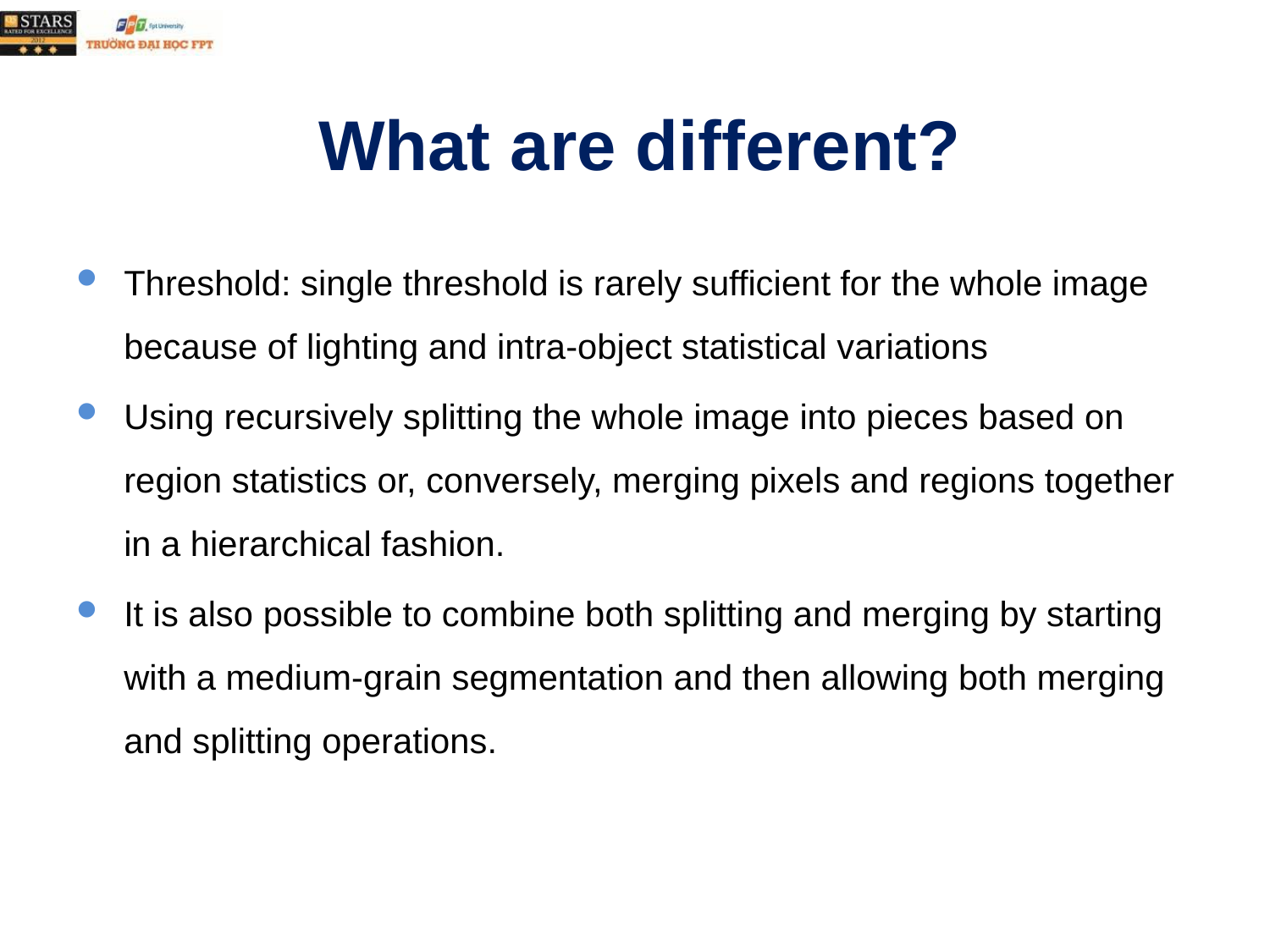

# What are different?
Threshold: single threshold is rarely sufficient for the whole image because of lighting and intra-object statistical variations
Using recursively splitting the whole image into pieces based on region statistics or, conversely, merging pixels and regions together in a hierarchical fashion.
It is also possible to combine both splitting and merging by starting with a medium-grain segmentation and then allowing both merging and splitting operations.